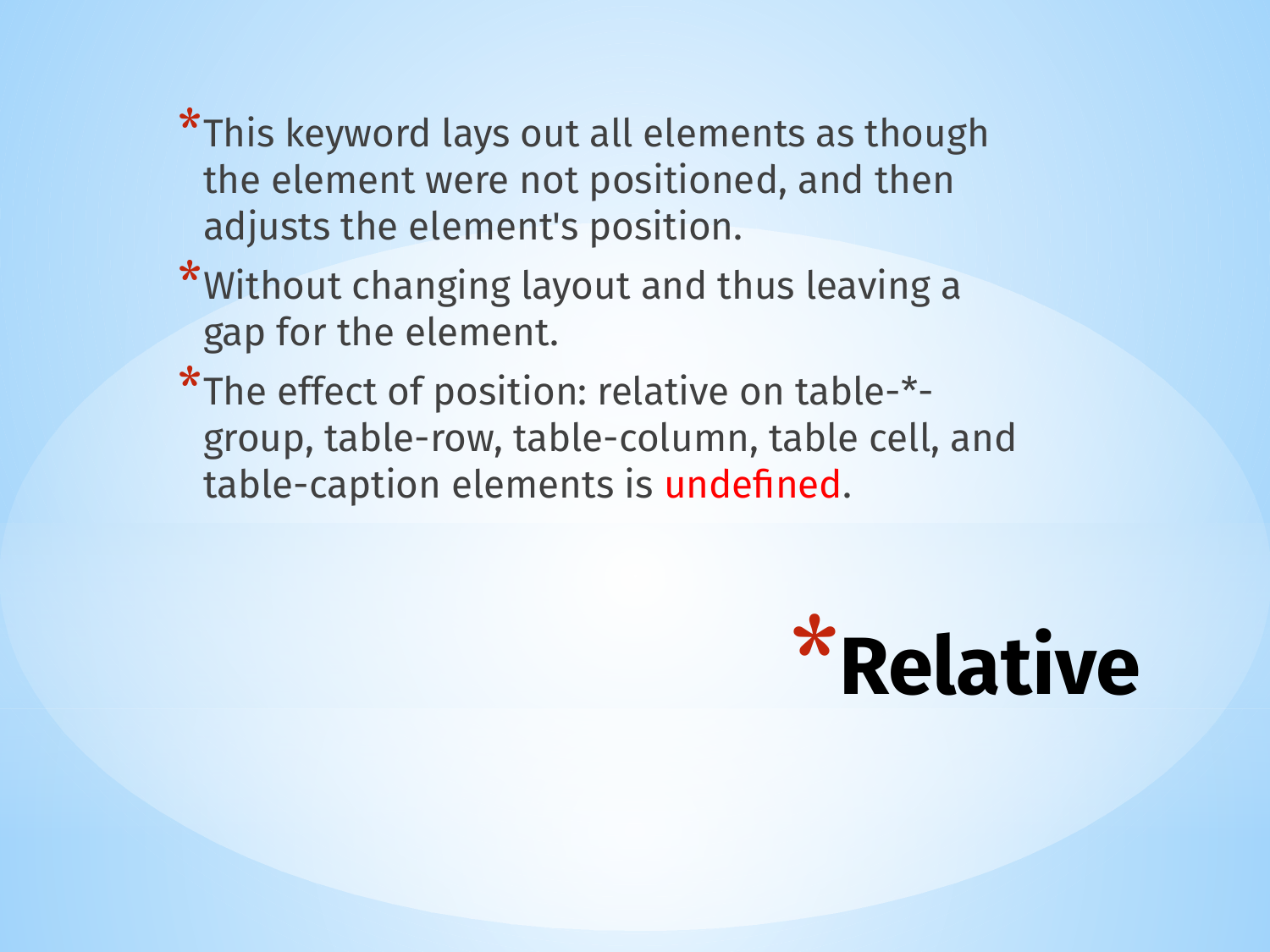

This keyword lays out all elements as though the element were not positioned, and then adjusts the element's position.
Without changing layout and thus leaving a gap for the element.
The effect of position: relative on table-*-group, table-row, table-column, table cell, and table-caption elements is undefined.
# Relative